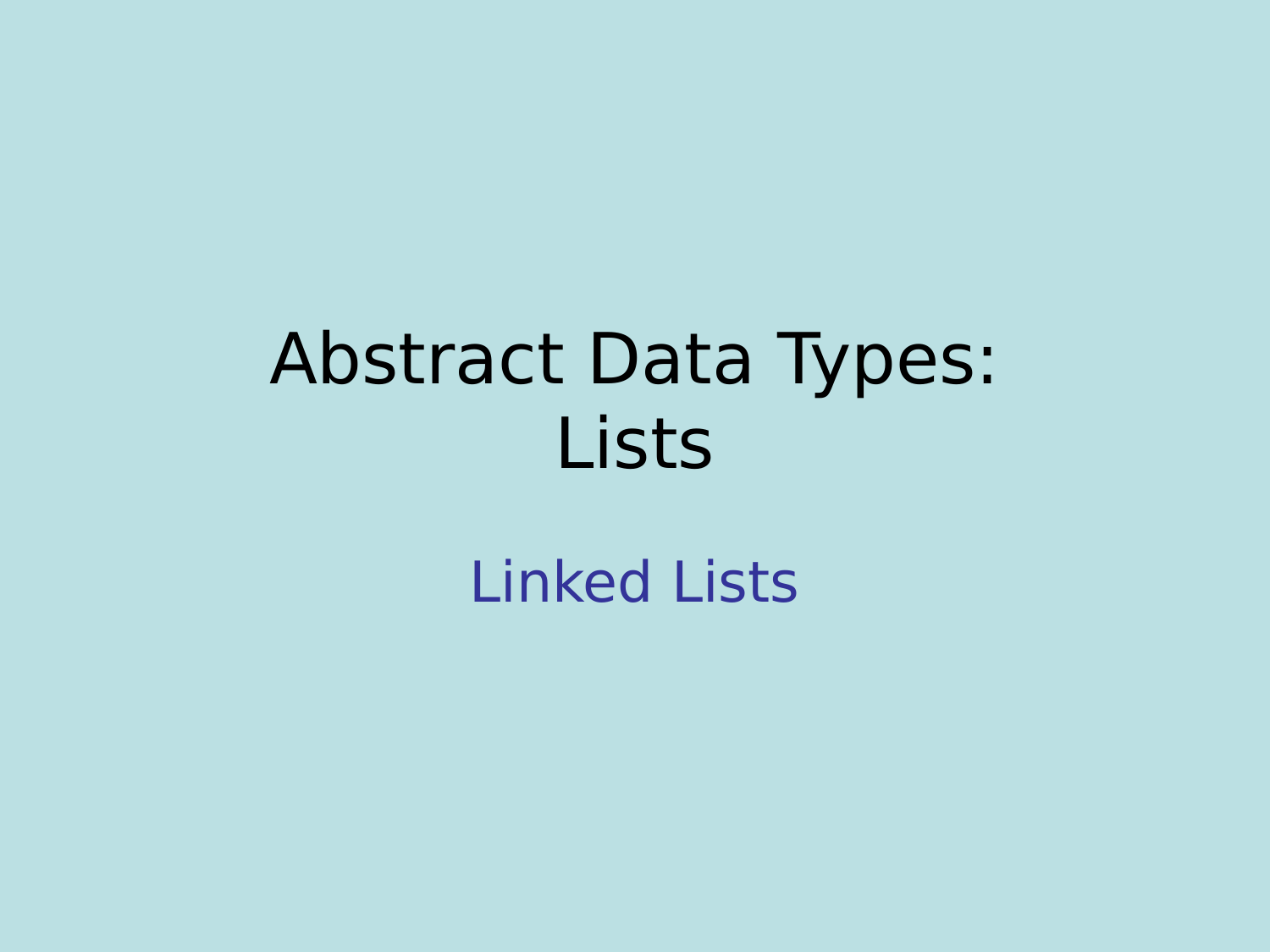

# Abstract Data Types: Lists
Linked Lists